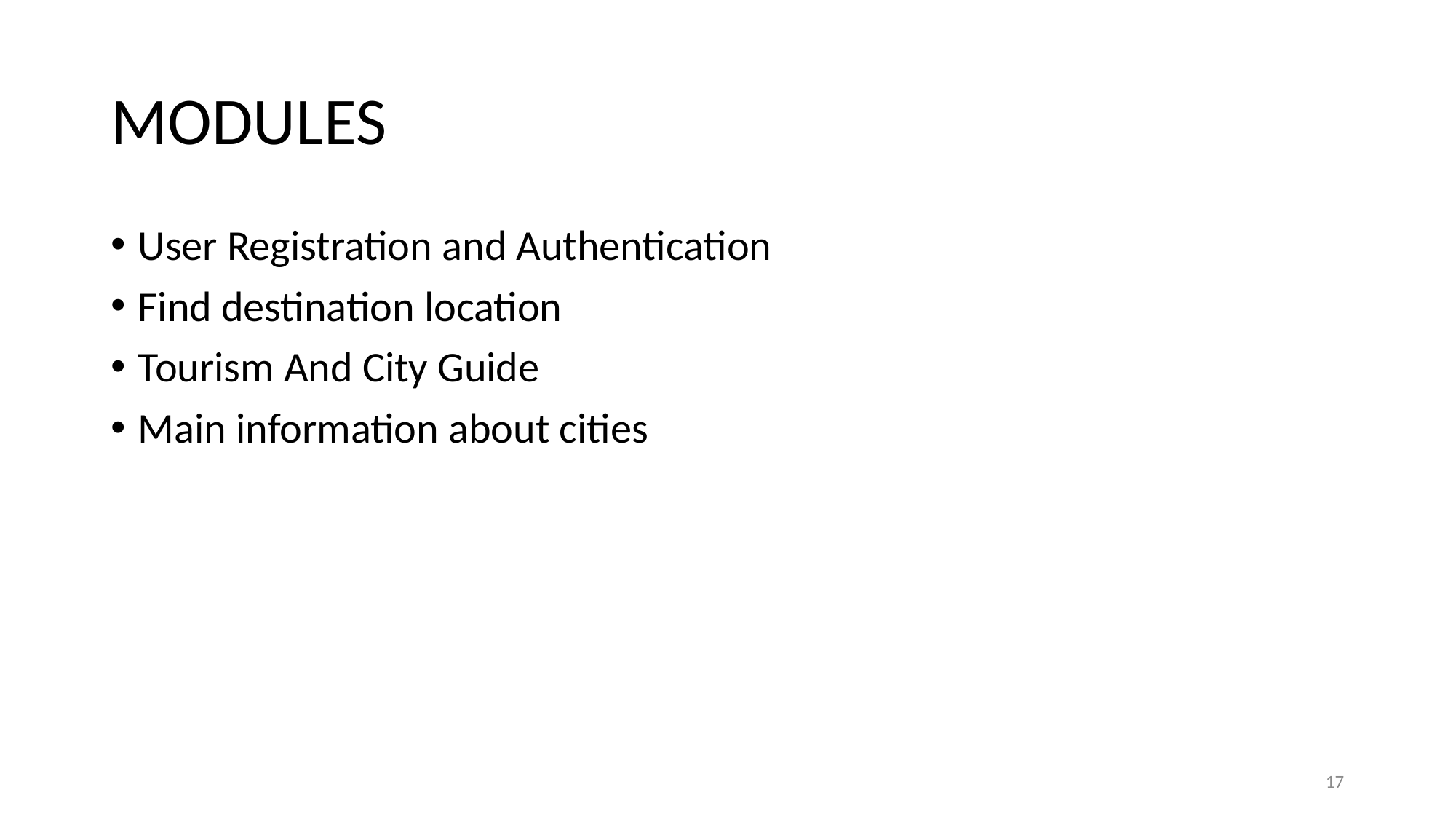

# MODULES
User Registration and Authentication
Find destination location
Tourism And City Guide
Main information about cities

17